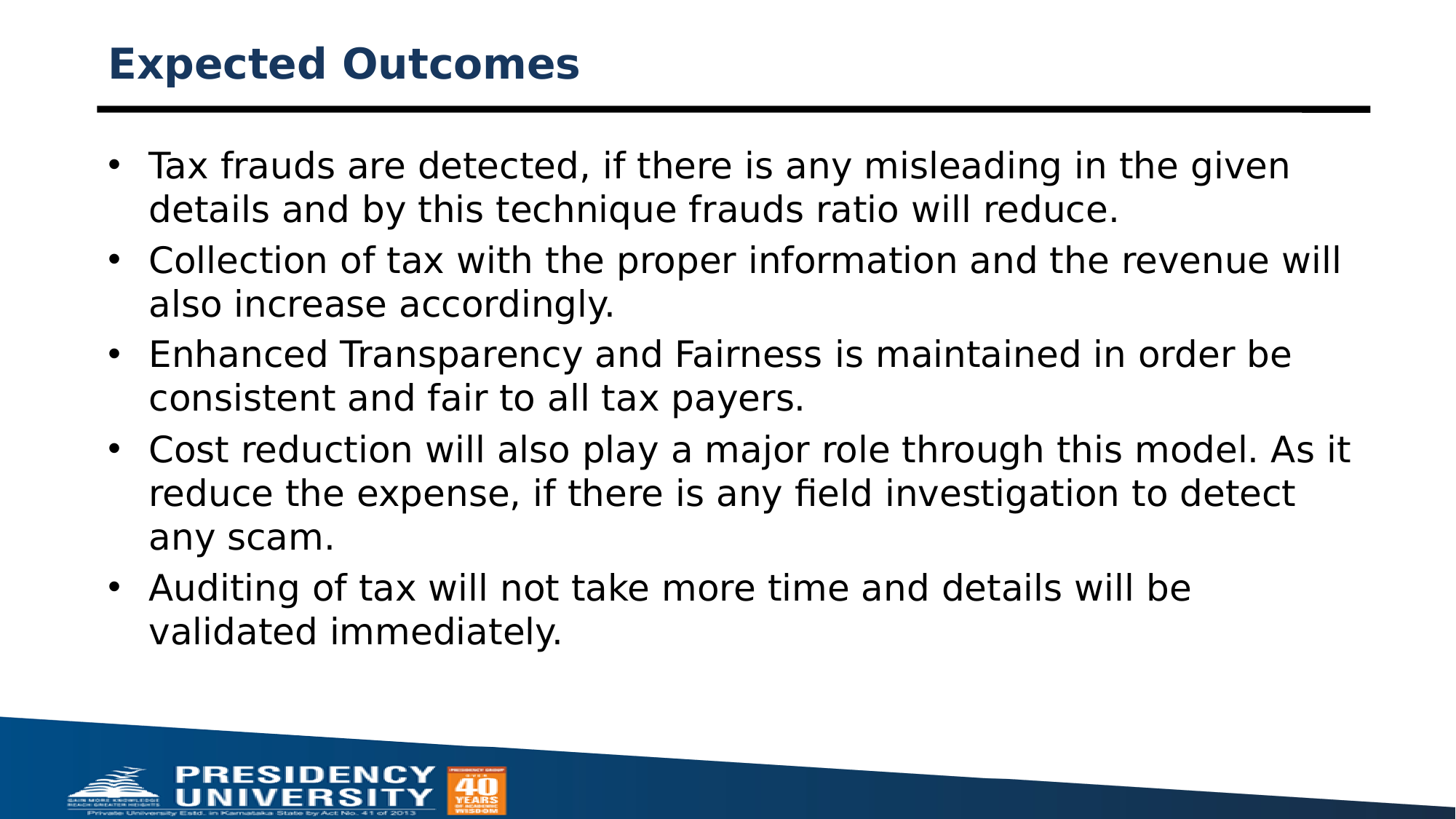

# Expected Outcomes
Tax frauds are detected, if there is any misleading in the given details and by this technique frauds ratio will reduce.
Collection of tax with the proper information and the revenue will also increase accordingly.
Enhanced Transparency and Fairness is maintained in order be consistent and fair to all tax payers.
Cost reduction will also play a major role through this model. As it reduce the expense, if there is any field investigation to detect any scam.
Auditing of tax will not take more time and details will be validated immediately.